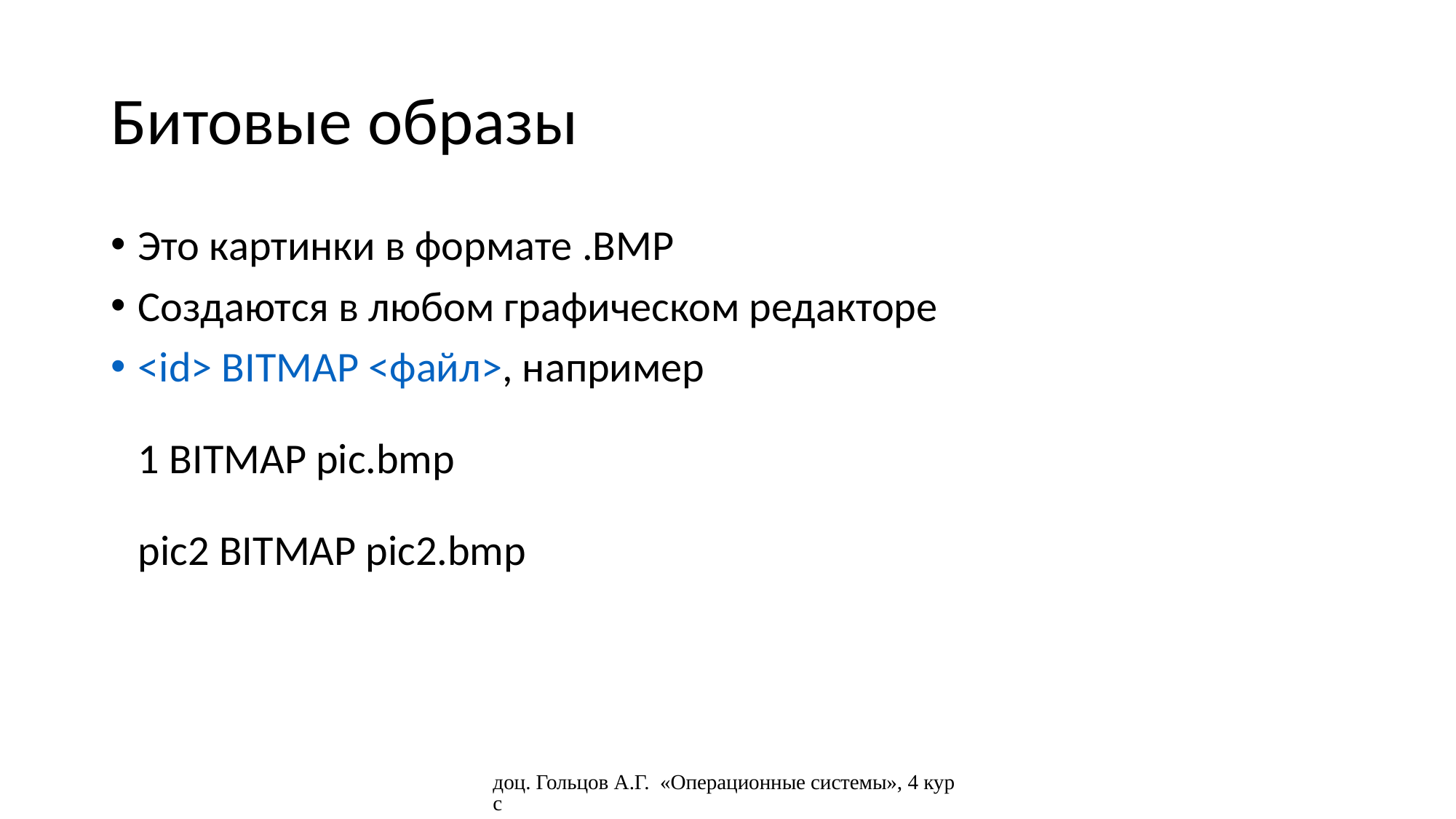

# Битовые образы
Это картинки в формате .BMP
Создаются в любом графическом редакторе
<id> BITMAP <файл>, например
1 BITMAP pic.bmp
pic2 BITMAP pic2.bmp

доц. Гольцов А.Г.  «Операционные системы», 4 курс